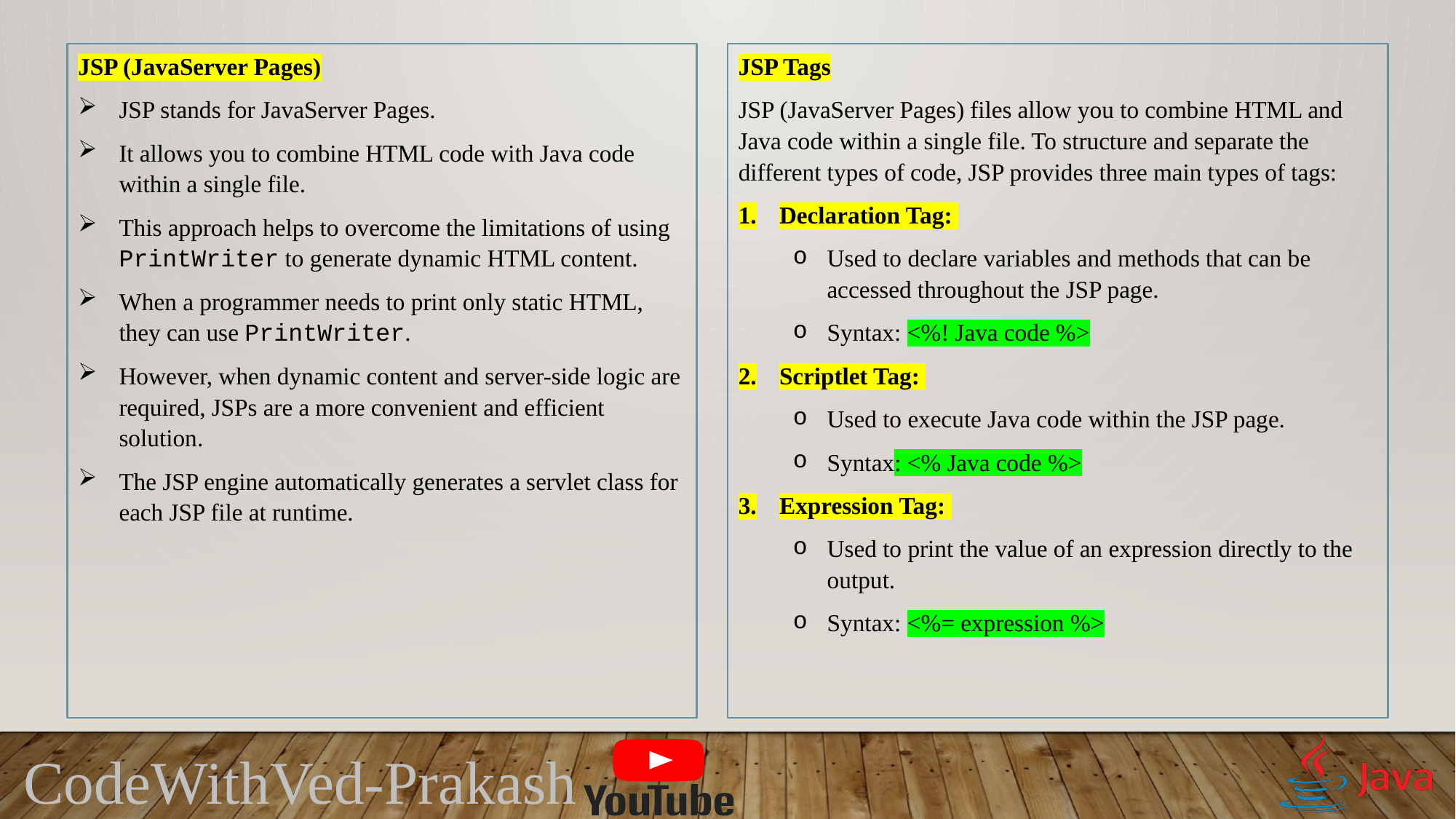

JSP (JavaServer Pages)
JSP stands for JavaServer Pages.
It allows you to combine HTML code with Java code within a single file.
This approach helps to overcome the limitations of using PrintWriter to generate dynamic HTML content.
When a programmer needs to print only static HTML, they can use PrintWriter.
However, when dynamic content and server-side logic are required, JSPs are a more convenient and efficient solution.
The JSP engine automatically generates a servlet class for each JSP file at runtime.

JSP Tags
JSP (JavaServer Pages) files allow you to combine HTML and Java code within a single file. To structure and separate the different types of code, JSP provides three main types of tags:
Declaration Tag:
Used to declare variables and methods that can be accessed throughout the JSP page.
Syntax: <%! Java code %>
Scriptlet Tag:
Used to execute Java code within the JSP page.
Syntax: <% Java code %>
Expression Tag:
Used to print the value of an expression directly to the output.
Syntax: <%= expression %>